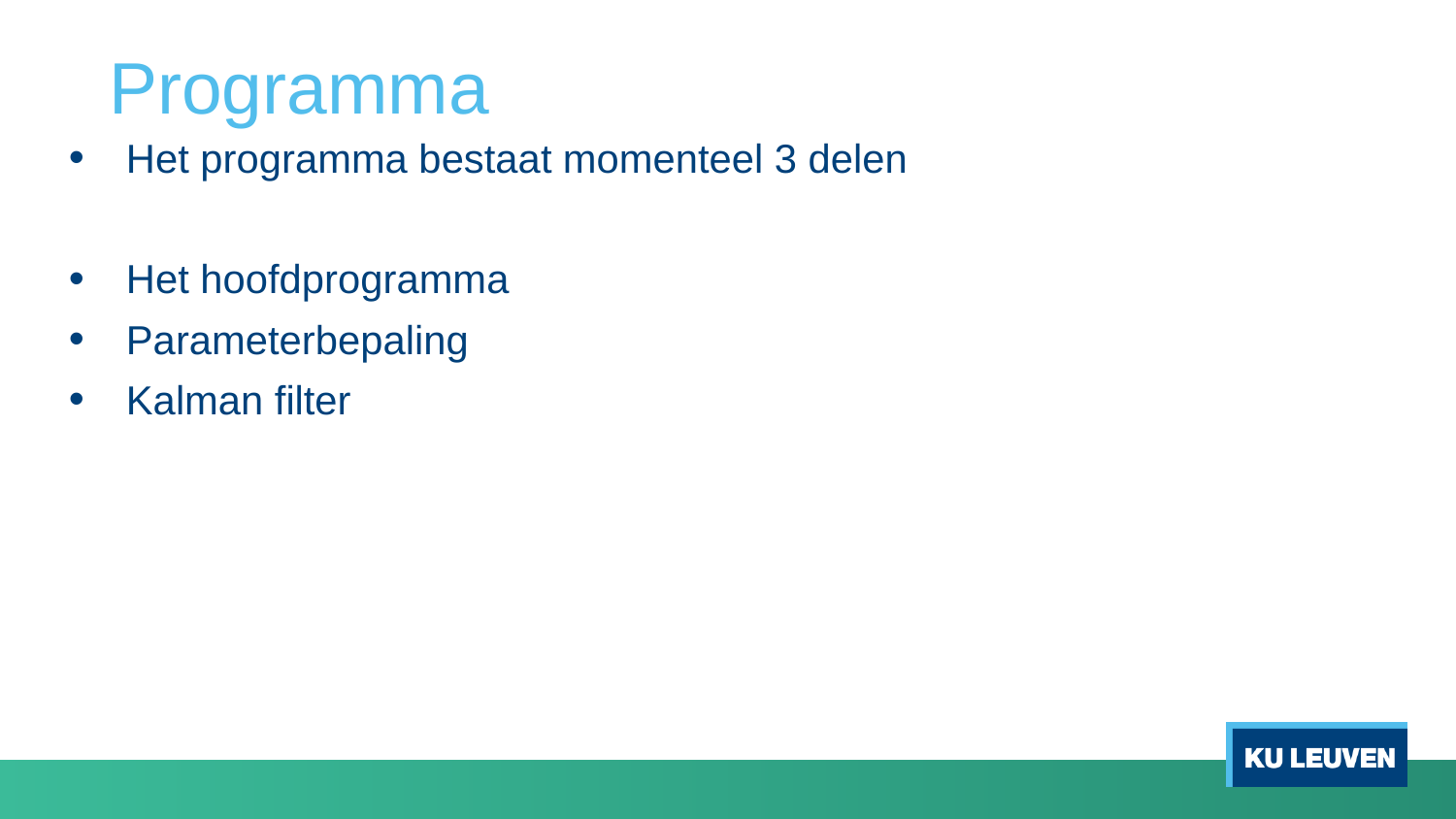

# Programma
Het programma bestaat momenteel 3 delen

Het hoofdprogramma
Parameterbepaling
Kalman filter